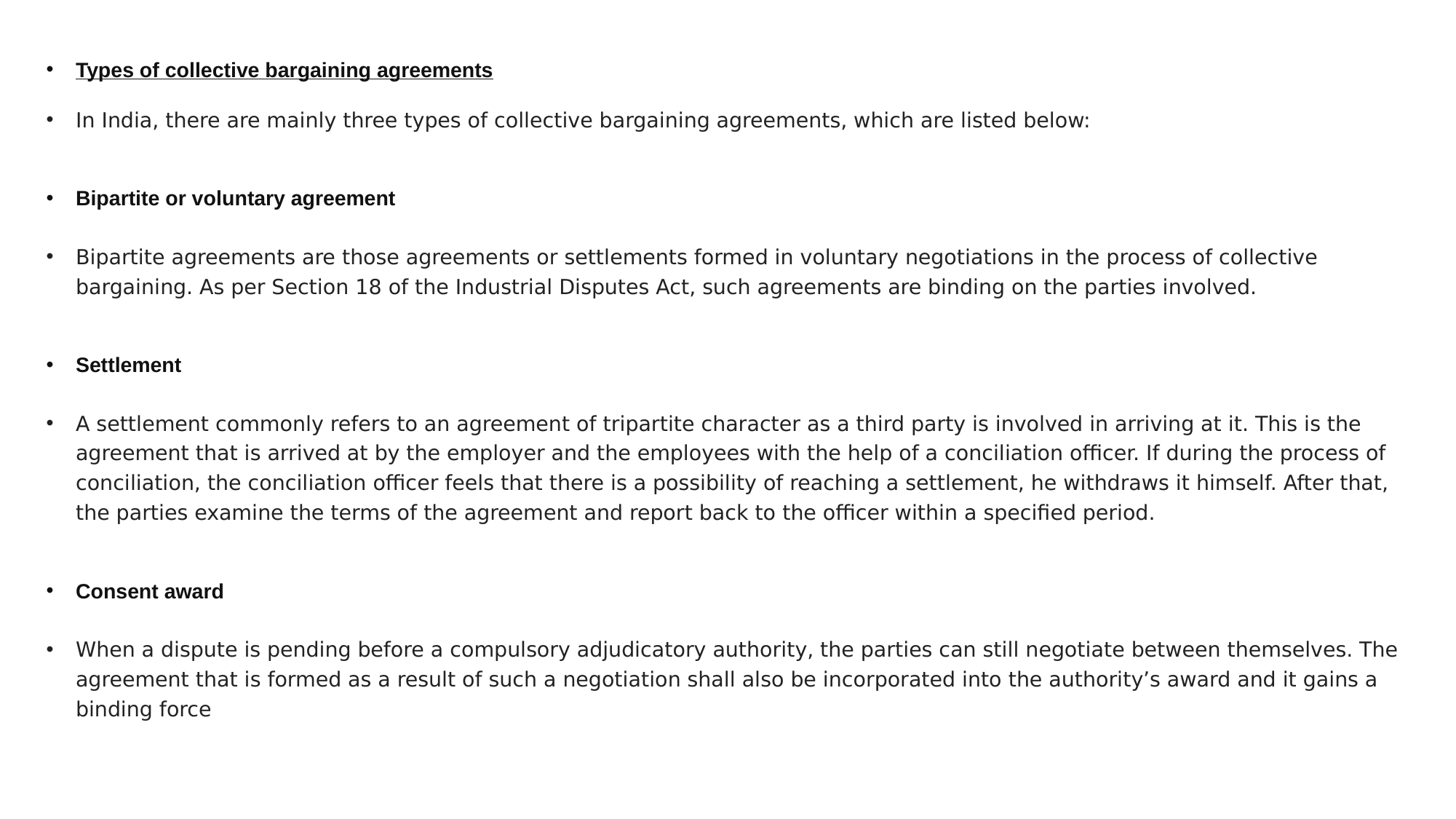

Types of collective bargaining agreements
In India, there are mainly three types of collective bargaining agreements, which are listed below:
Bipartite or voluntary agreement
Bipartite agreements are those agreements or settlements formed in voluntary negotiations in the process of collective bargaining. As per Section 18 of the Industrial Disputes Act, such agreements are binding on the parties involved.
Settlement
A settlement commonly refers to an agreement of tripartite character as a third party is involved in arriving at it. This is the agreement that is arrived at by the employer and the employees with the help of a conciliation officer. If during the process of conciliation, the conciliation officer feels that there is a possibility of reaching a settlement, he withdraws it himself. After that, the parties examine the terms of the agreement and report back to the officer within a specified period.
Consent award
When a dispute is pending before a compulsory adjudicatory authority, the parties can still negotiate between themselves. The agreement that is formed as a result of such a negotiation shall also be incorporated into the authority’s award and it gains a binding force